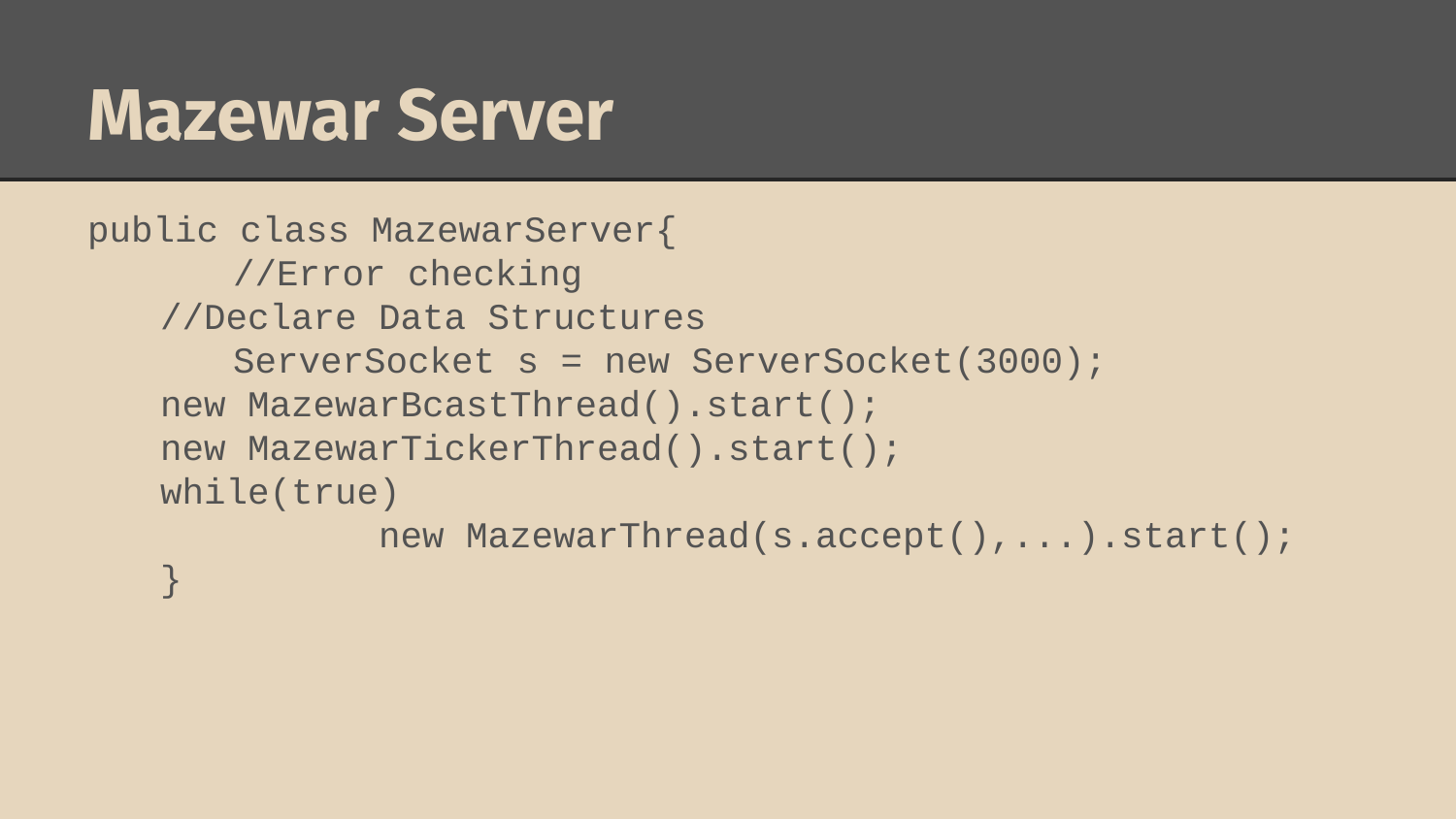

# Mazewar Server
public class MazewarServer{
	//Error checking
//Declare Data Structures
	ServerSocket s = new ServerSocket(3000);
new MazewarBcastThread().start();
new MazewarTickerThread().start();
while(true)
		new MazewarThread(s.accept(),...).start();
}